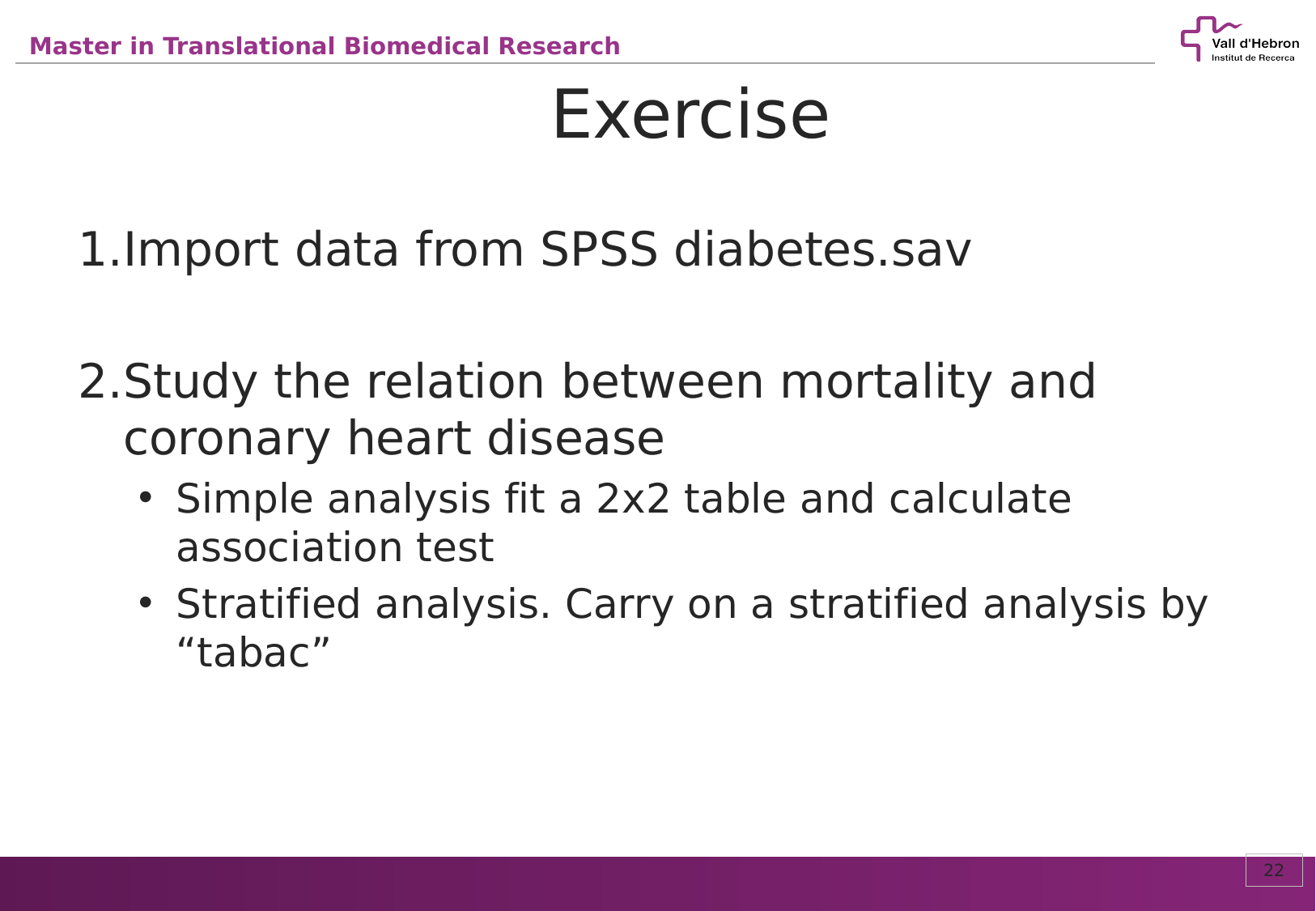

# Exercise
Import data from SPSS diabetes.sav

Study the relation between mortality and coronary heart disease
Simple analysis fit a 2x2 table and calculate association test
Stratified analysis. Carry on a stratified analysis by “tabac”